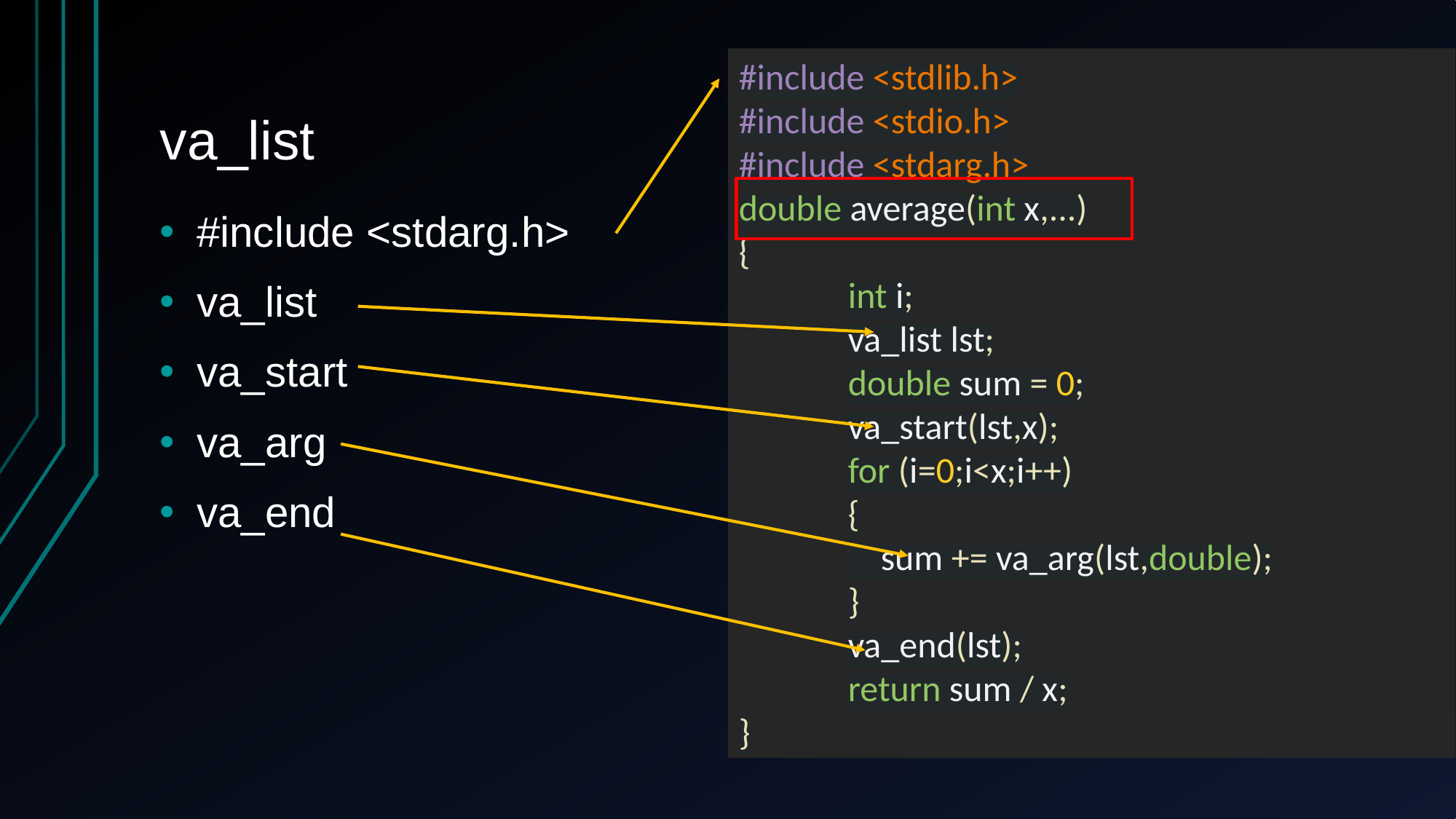

# va_list
#include <stdlib.h>
#include <stdio.h>
#include <stdarg.h>
double average(int x,...)
{
	int i;
	va_list lst;
	double sum = 0;
	va_start(lst,x);
	for (i=0;i<x;i++)
	{
	    sum += va_arg(lst,double);
	}
	va_end(lst);
	return sum / x;
}

#include <stdarg.h>
va_list
va_start
va_arg
va_end